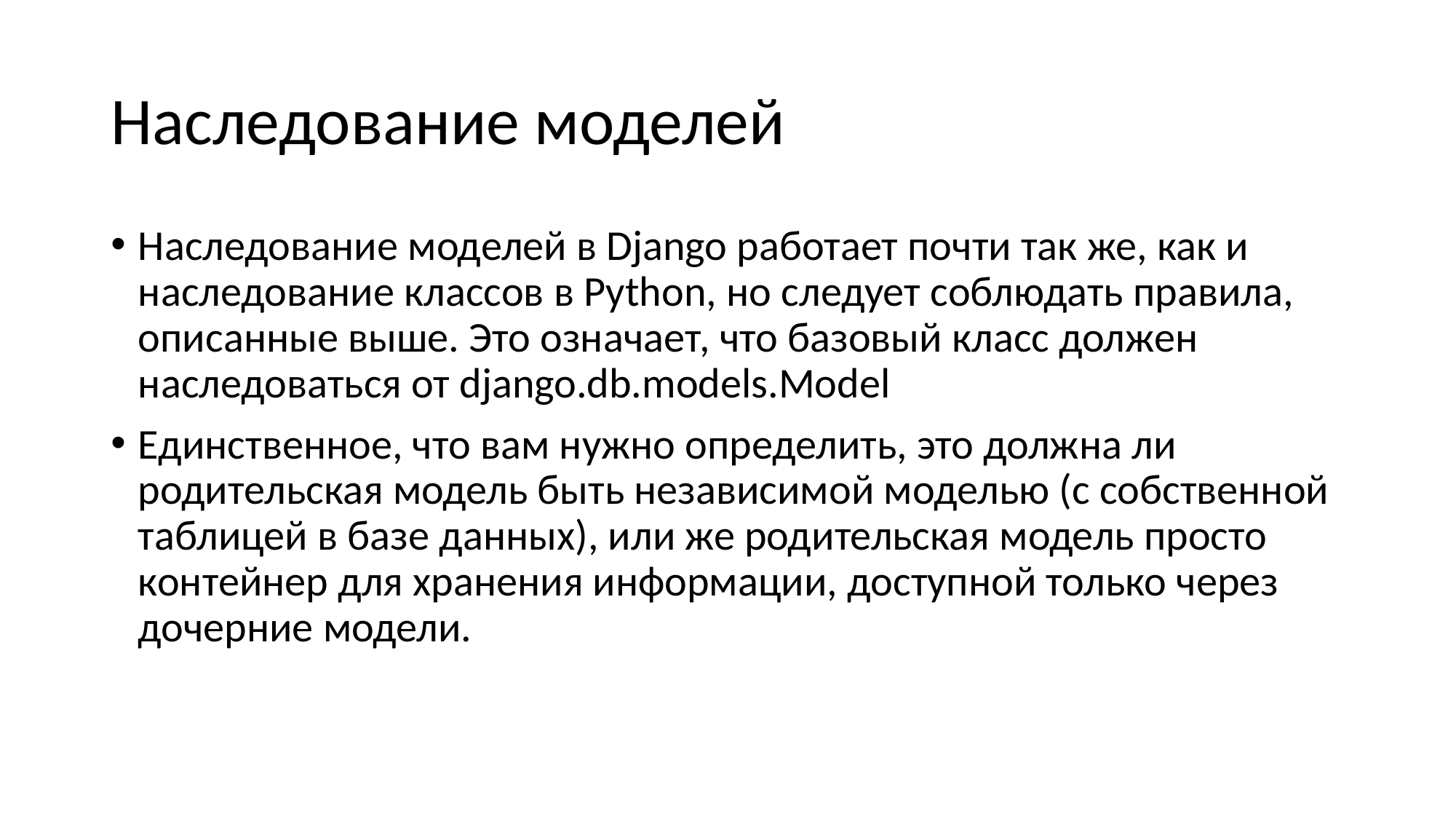

# Наследование моделей
Наследование моделей в Django работает почти так же, как и наследование классов в Python, но следует соблюдать правила, описанные выше. Это означает, что базовый класс должен наследоваться от django.db.models.Model
Единственное, что вам нужно определить, это должна ли родительская модель быть независимой моделью (с собственной таблицей в базе данных), или же родительская модель просто контейнер для хранения информации, доступной только через дочерние модели.